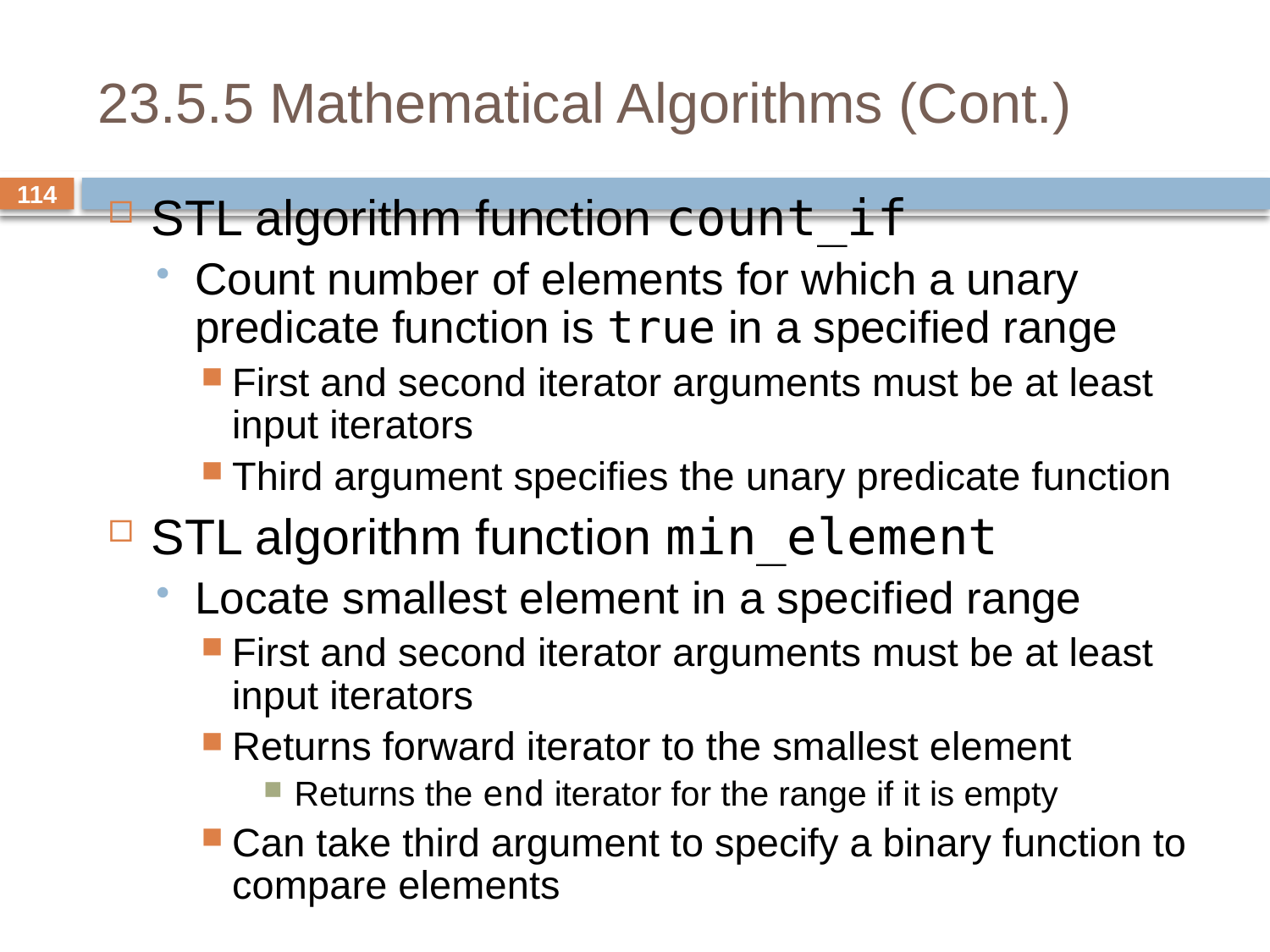

# 23.5.5 Mathematical Algorithms (Cont.)
STL algorithm function count_if
Count number of elements for which a unary predicate function is true in a specified range
First and second iterator arguments must be at least input iterators
Third argument specifies the unary predicate function
STL algorithm function min_element
Locate smallest element in a specified range
First and second iterator arguments must be at least input iterators
Returns forward iterator to the smallest element
Returns the end iterator for the range if it is empty
Can take third argument to specify a binary function to compare elements
114